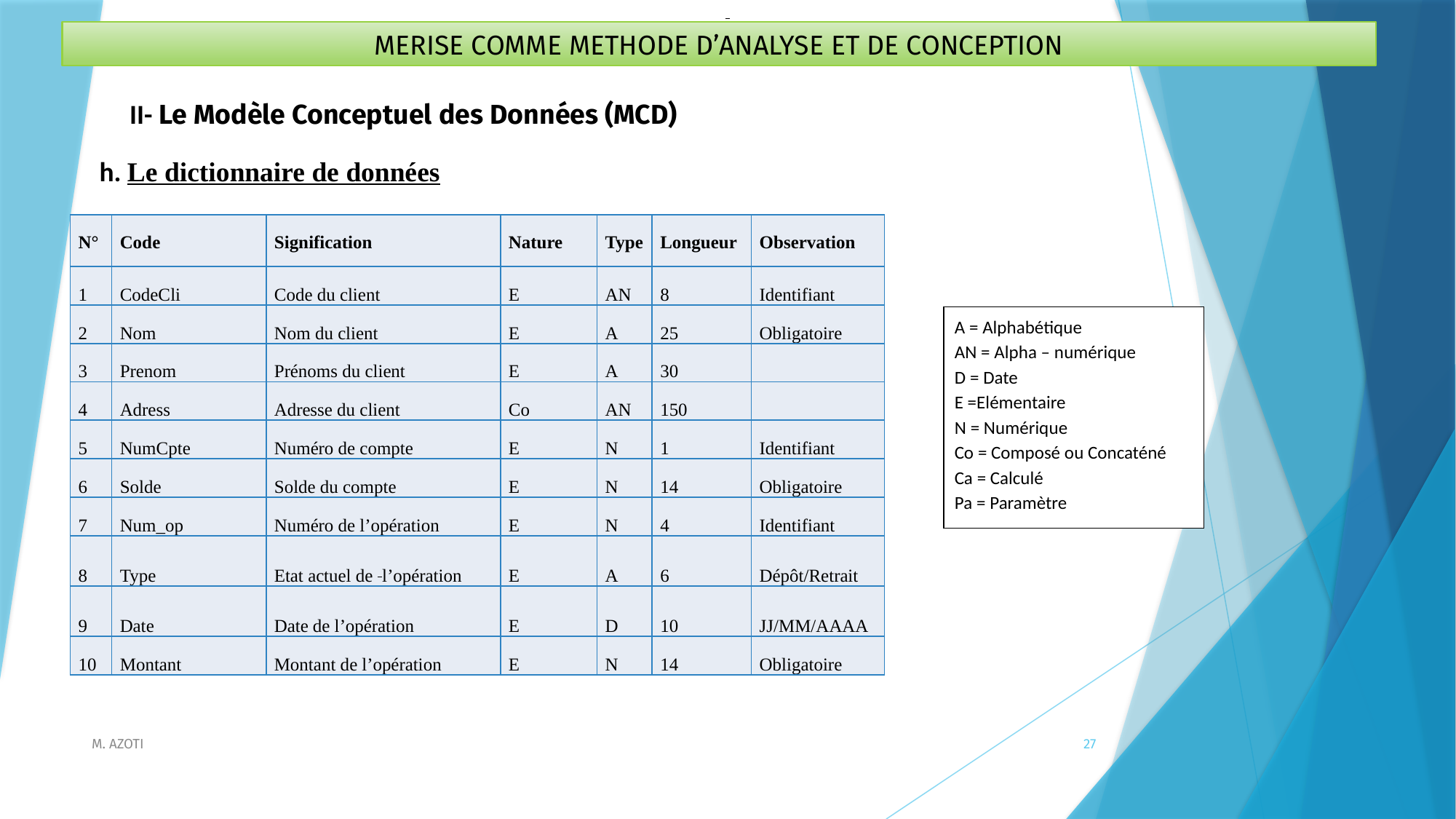

MERISE COMME METHODE D’ANALYSE ET DE CONCEPTION
II- Le Modèle Conceptuel des Données (MCD)
h. Le dictionnaire de données
| N° | Code | Signification | Nature | Type | Longueur | Observation |
| --- | --- | --- | --- | --- | --- | --- |
| 1 | CodeCli | Code du client | E | AN | 8 | Identifiant |
| 2 | Nom | Nom du client | E | A | 25 | Obligatoire |
| 3 | Prenom | Prénoms du client | E | A | 30 |  |
| 4 | Adress | Adresse du client | Co | AN | 150 |  |
| 5 | NumCpte | Numéro de compte | E | N | 1 | Identifiant |
| 6 | Solde | Solde du compte | E | N | 14 | Obligatoire |
| 7 | Num\_op | Numéro de l’opération | E | N | 4 | Identifiant |
| 8 | Type | Etat actuel de l’opération | E | A | 6 | Dépôt/Retrait |
| 9 | Date | Date de l’opération | E | D | 10 | JJ/MM/AAAA |
| 10 | Montant | Montant de l’opération | E | N | 14 | Obligatoire |
A = Alphabétique
AN = Alpha – numérique
D = Date
E =Elémentaire
N = Numérique
Co = Composé ou Concaténé
Ca = Calculé
Pa = Paramètre
M. AZOTI
27